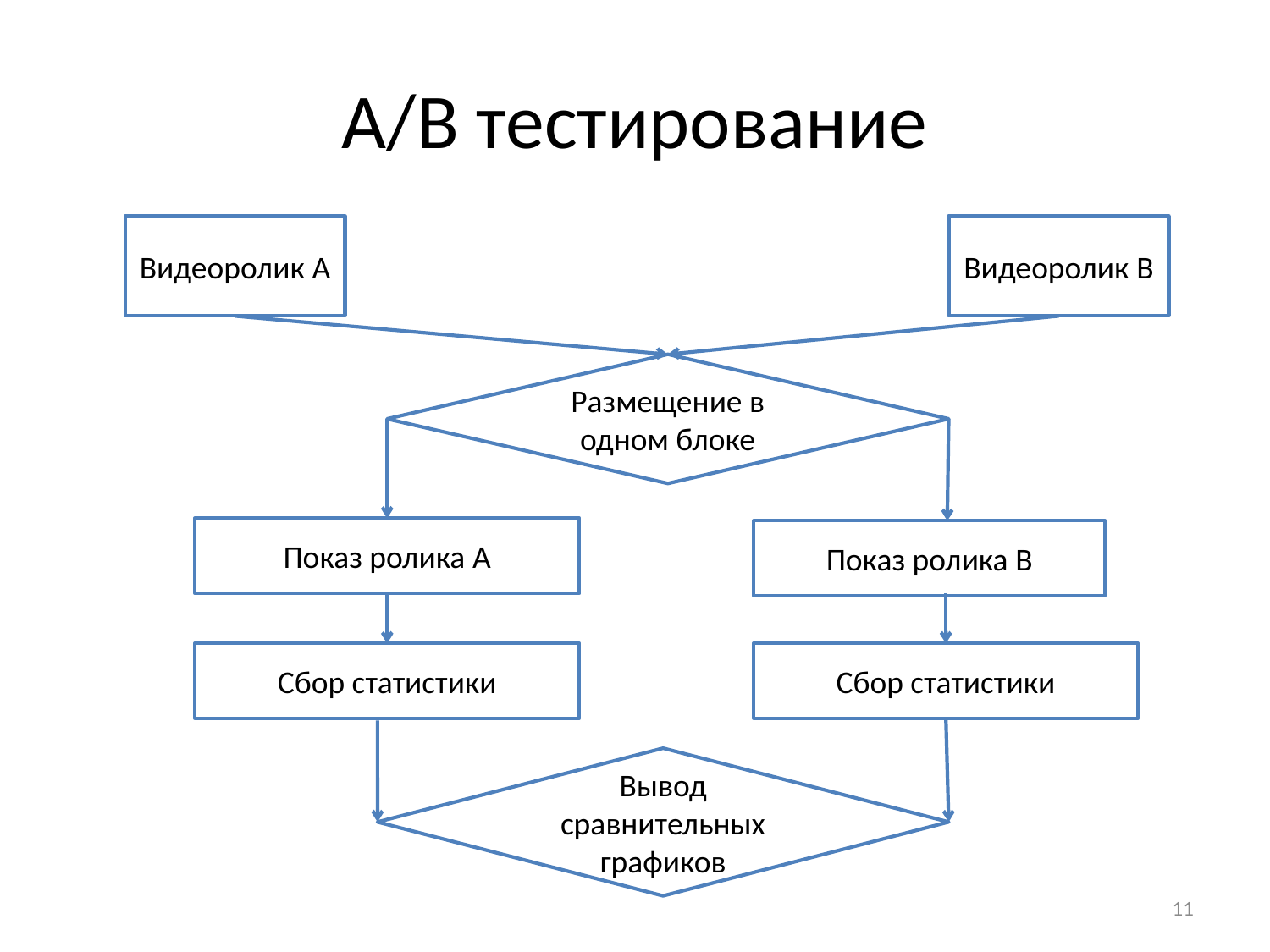

# A/B тестирование
Видеоролик A
Видеоролик B
Размещение в одном блоке
Показ ролика A
Показ ролика B
Сбор статистики
Сбор статистики
Вывод сравнительных графиков
11